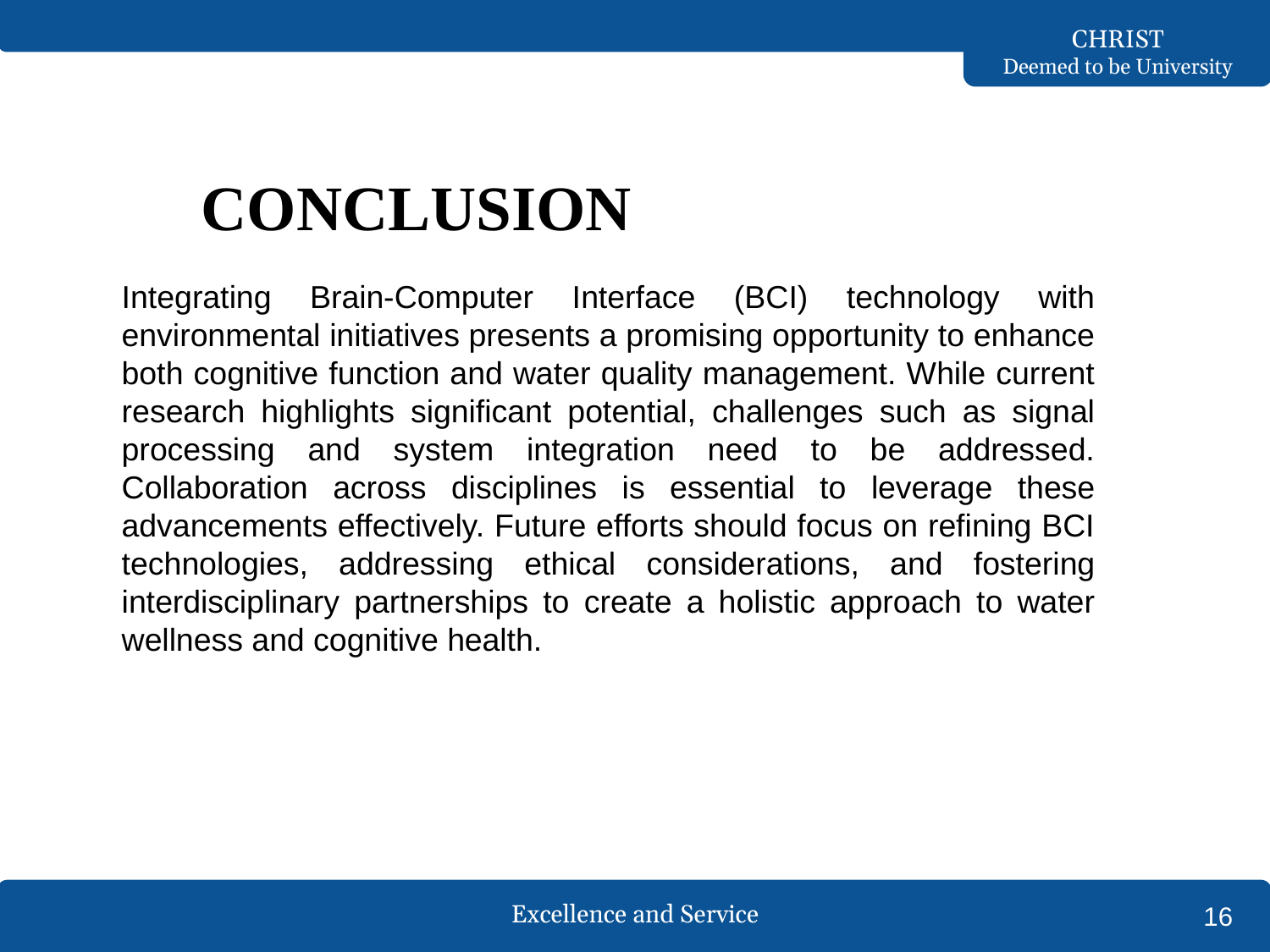

CONCLUSION
Integrating Brain-Computer Interface (BCI) technology with environmental initiatives presents a promising opportunity to enhance both cognitive function and water quality management. While current research highlights significant potential, challenges such as signal processing and system integration need to be addressed. Collaboration across disciplines is essential to leverage these advancements effectively. Future efforts should focus on refining BCI technologies, addressing ethical considerations, and fostering interdisciplinary partnerships to create a holistic approach to water wellness and cognitive health.
16